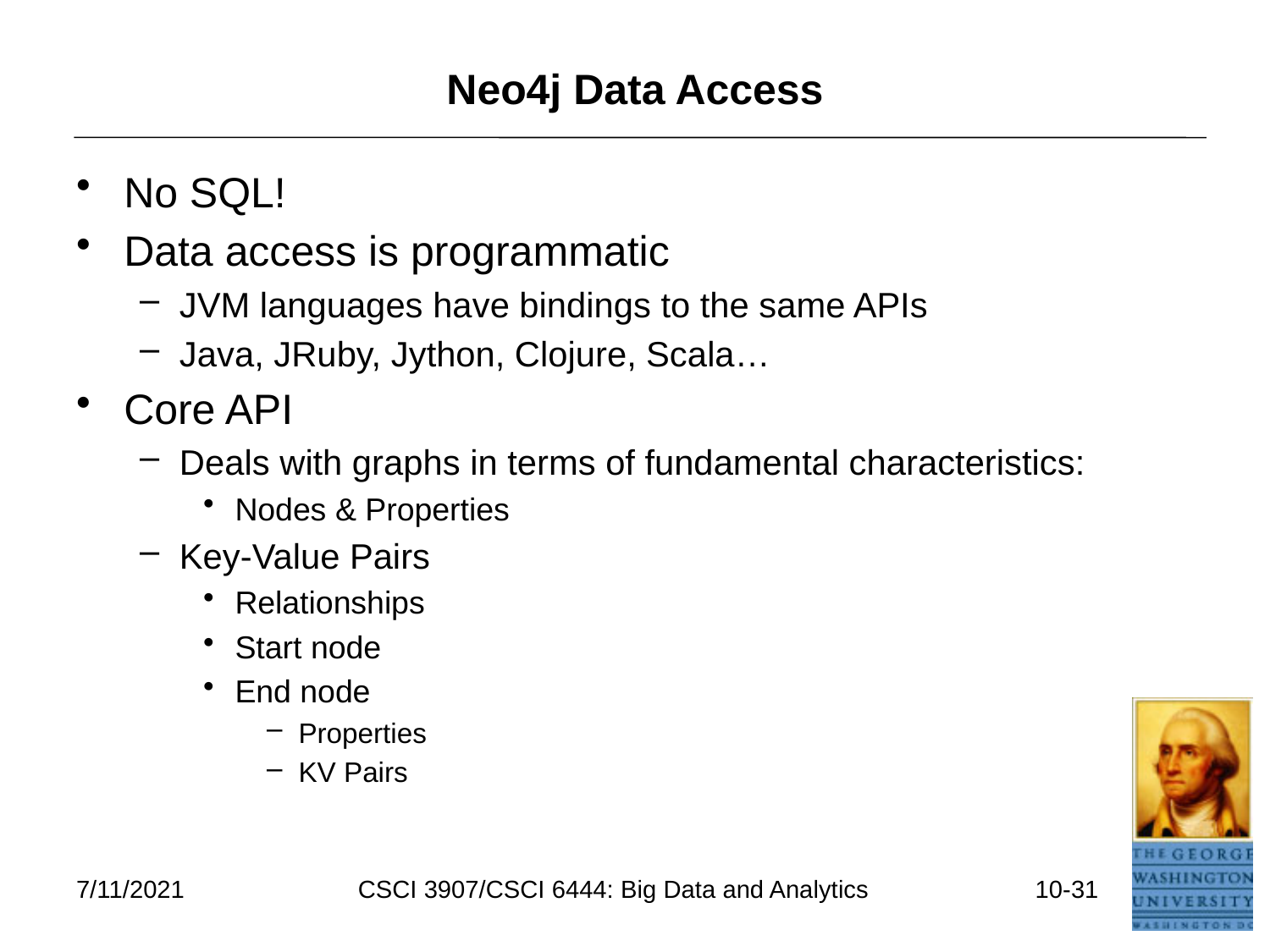

# Neo4j Data Access
No SQL!
Data access is programmatic
JVM languages have bindings to the same APIs
Java, JRuby, Jython, Clojure, Scala…
Core API
Deals with graphs in terms of fundamental characteristics:
Nodes & Properties
Key-Value Pairs
Relationships
Start node
End node
Properties
KV Pairs
7/11/2021
CSCI 3907/CSCI 6444: Big Data and Analytics
10-31